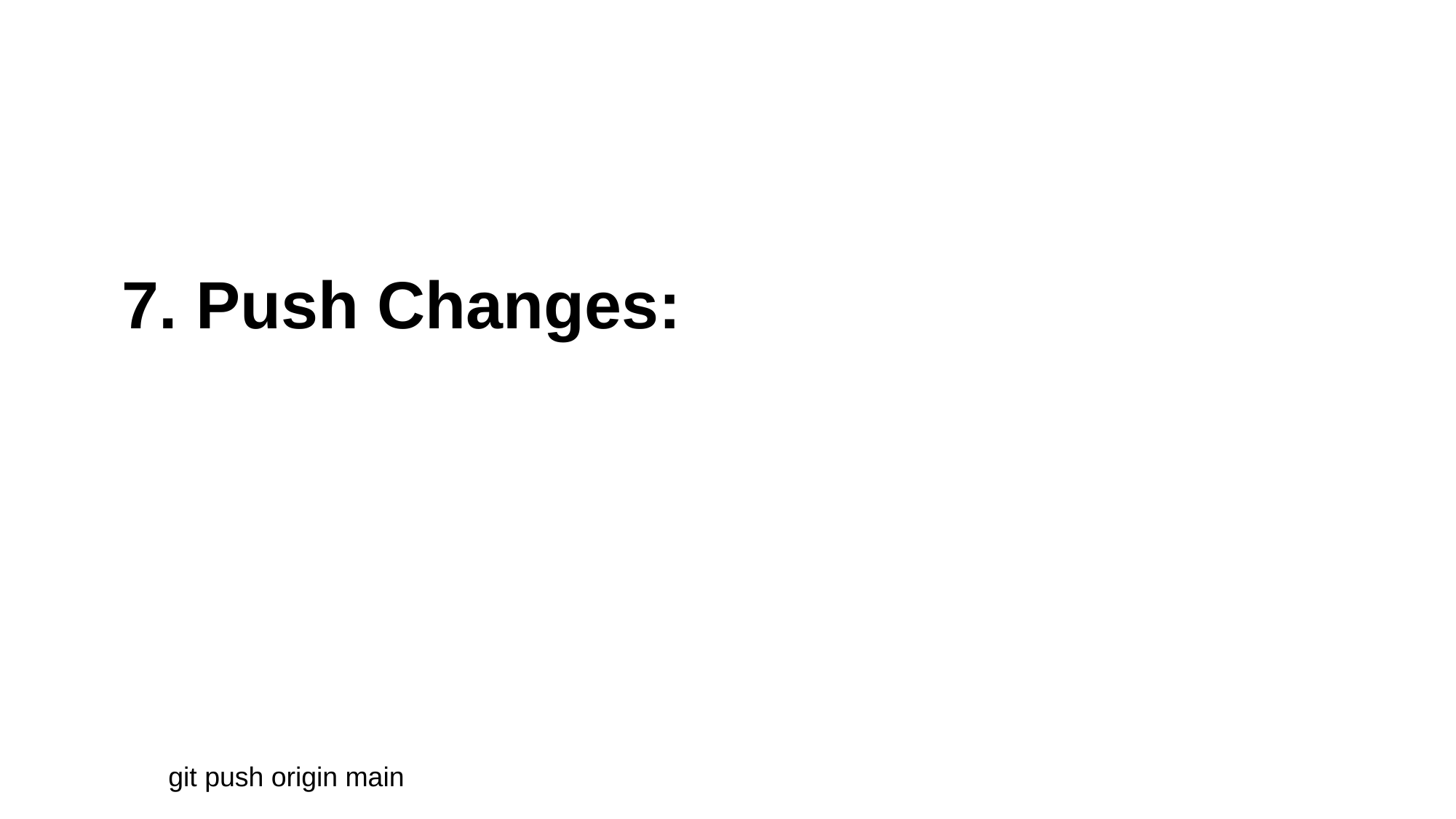

# 7. Push Changes:
git push origin main